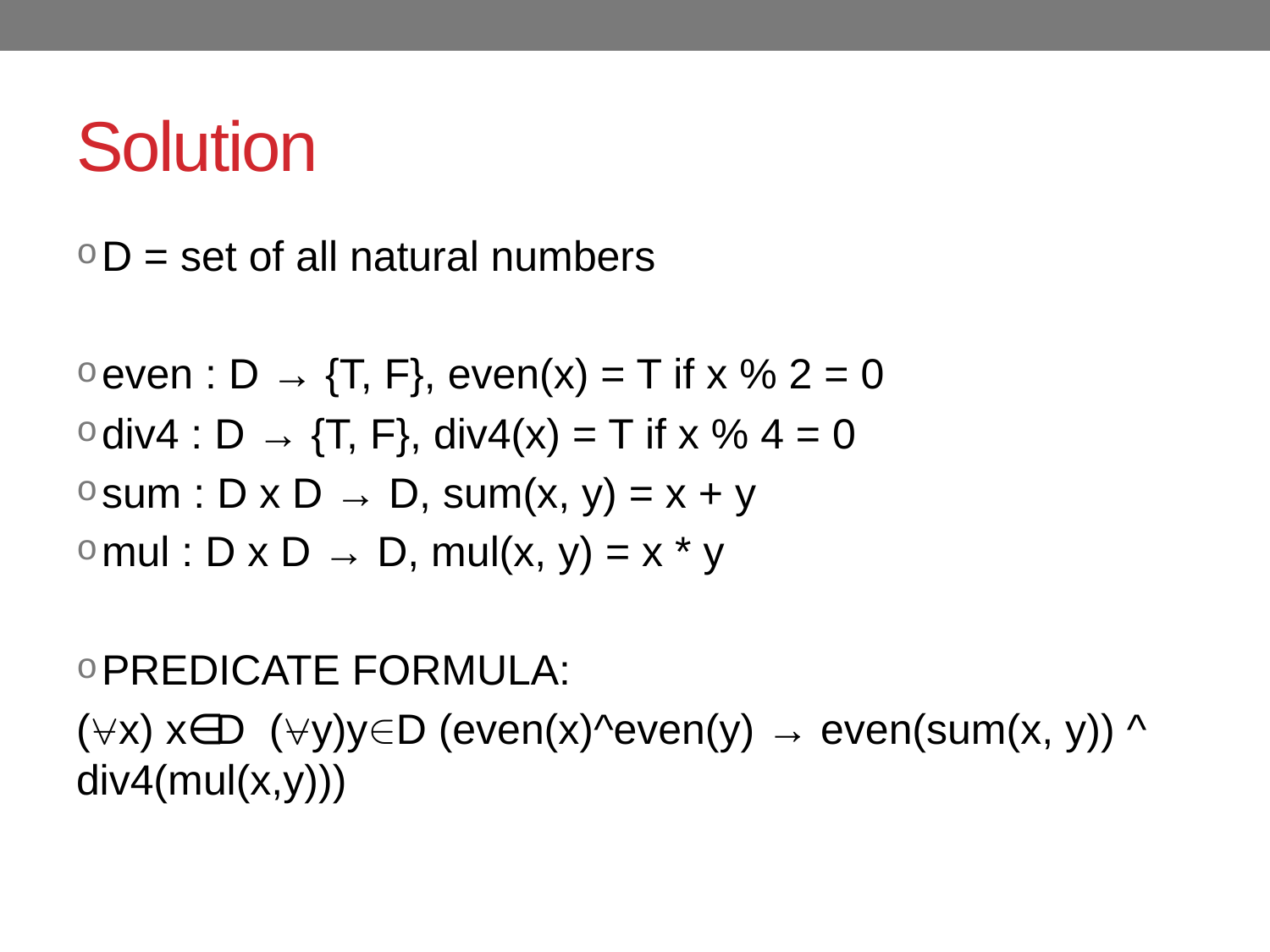

# Solution
D = set of all natural numbers

even : D → {T, F}, even(x) = T if x % 2 = 0
div4 : D → {T, F}, div4(x) = T if x % 4 = 0
sum : D x D → D, sum(x, y) = x + y
mul : D x D → D, mul(x, y) = x * y

PREDICATE FORMULA:
(⩝x) x∈D  (⩝y)y∈D (even(x)^even(y) → even(sum(x, y)) ^ div4(mul(x,y)))